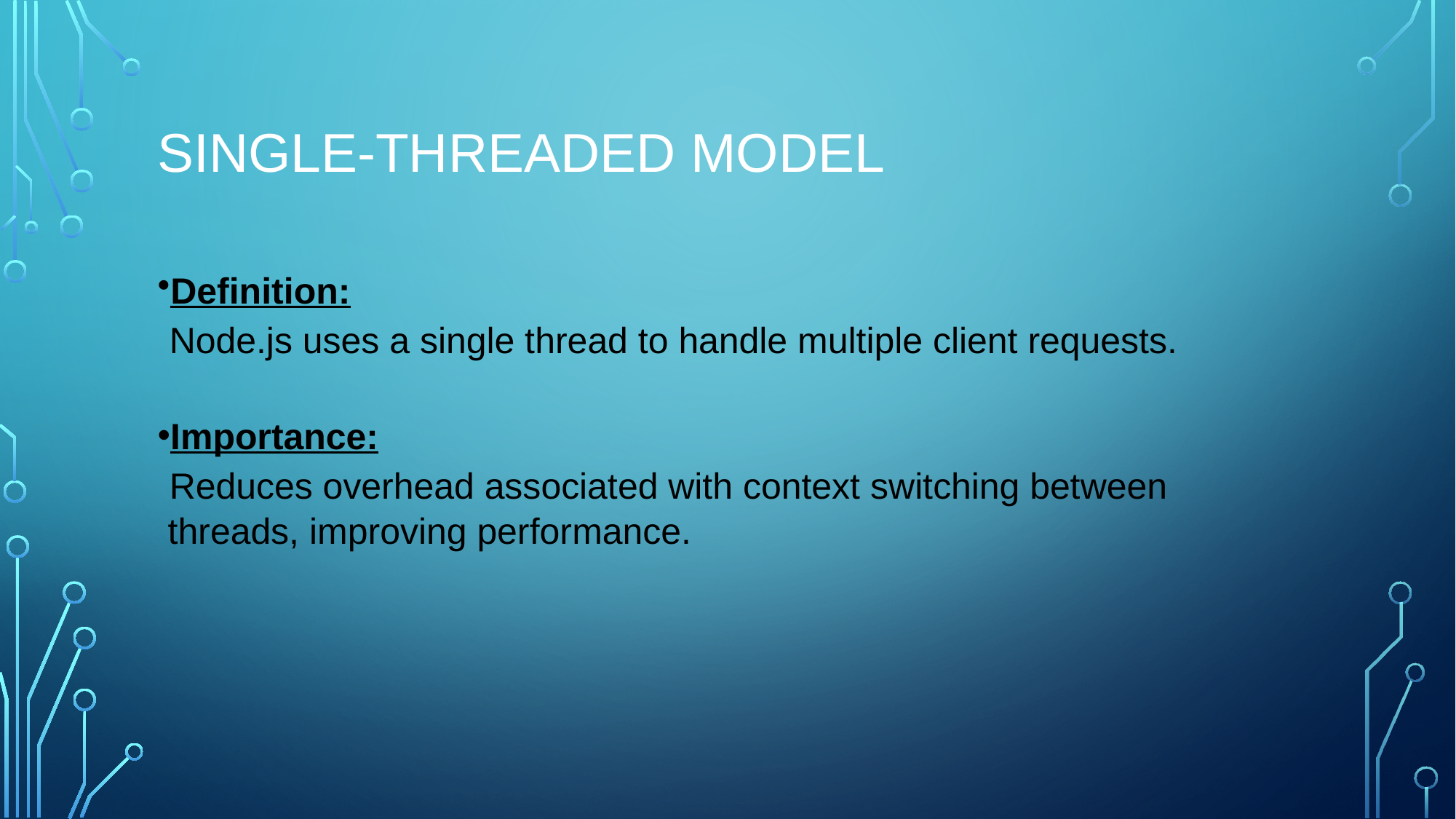

# Single-Threaded Model
Definition:
 Node.js uses a single thread to handle multiple client requests.

Importance:
 Reduces overhead associated with context switching between
 threads, improving performance.